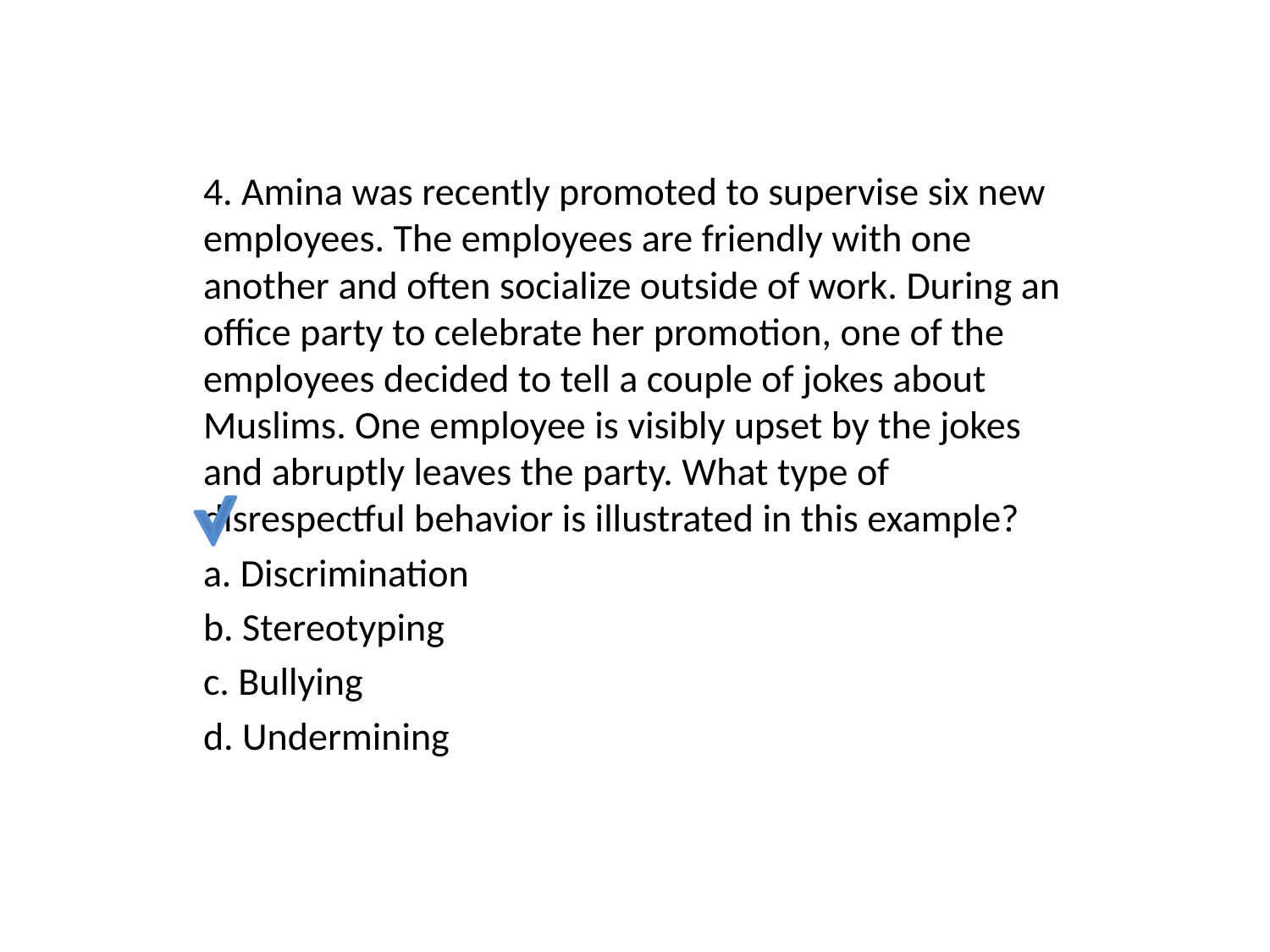

4. Amina was recently promoted to supervise six new employees. The employees are friendly with one another and often socialize outside of work. During an office party to celebrate her promotion, one of the employees decided to tell a couple of jokes about Muslims. One employee is visibly upset by the jokes and abruptly leaves the party. What type of disrespectful behavior is illustrated in this example?
a. Discrimination
b. Stereotyping
c. Bullying
d. Undermining